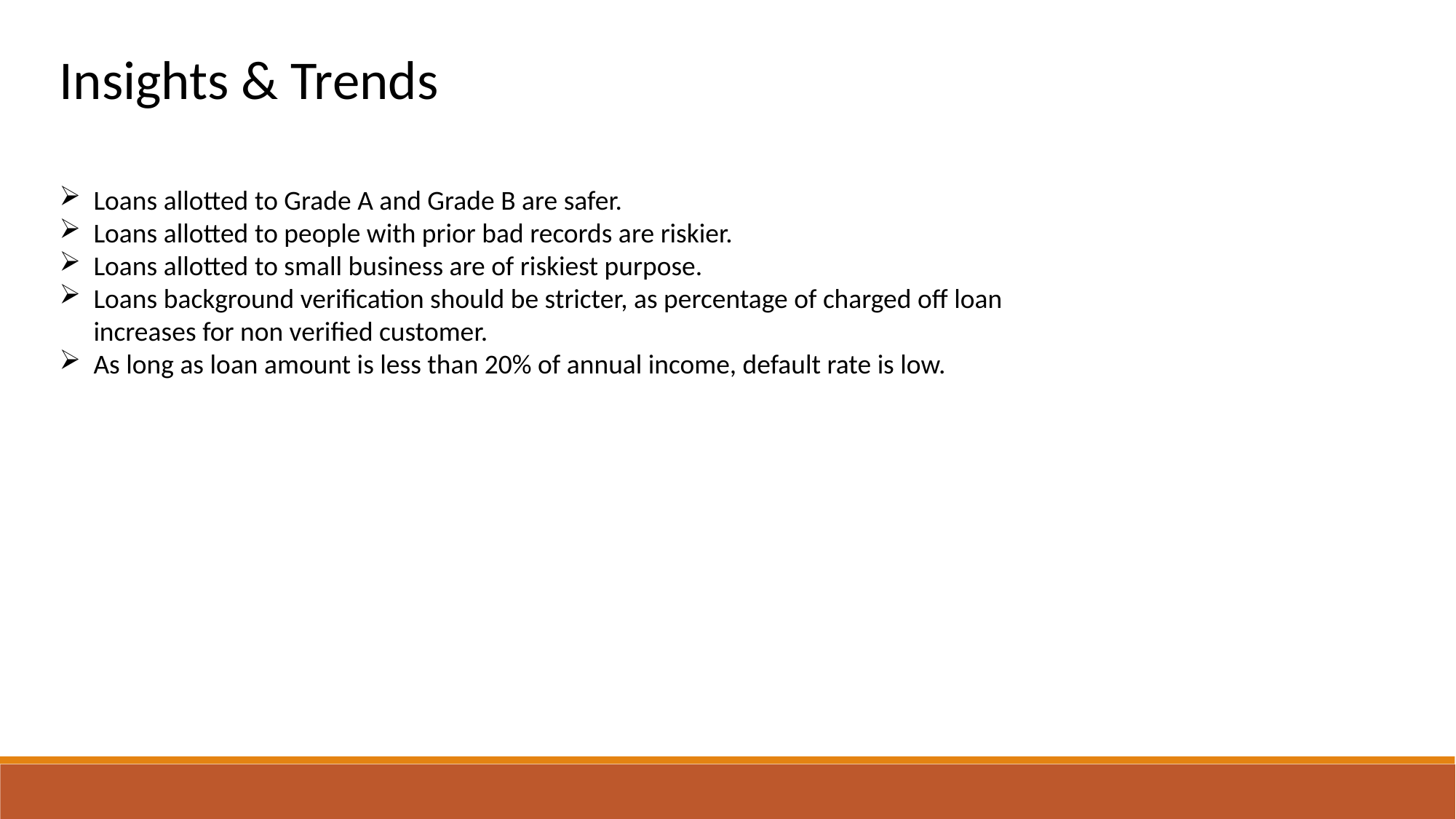

Insights & Trends
Loans allotted to Grade A and Grade B are safer.
Loans allotted to people with prior bad records are riskier.
Loans allotted to small business are of riskiest purpose.
Loans background verification should be stricter, as percentage of charged off loan increases for non verified customer.
As long as loan amount is less than 20% of annual income, default rate is low.